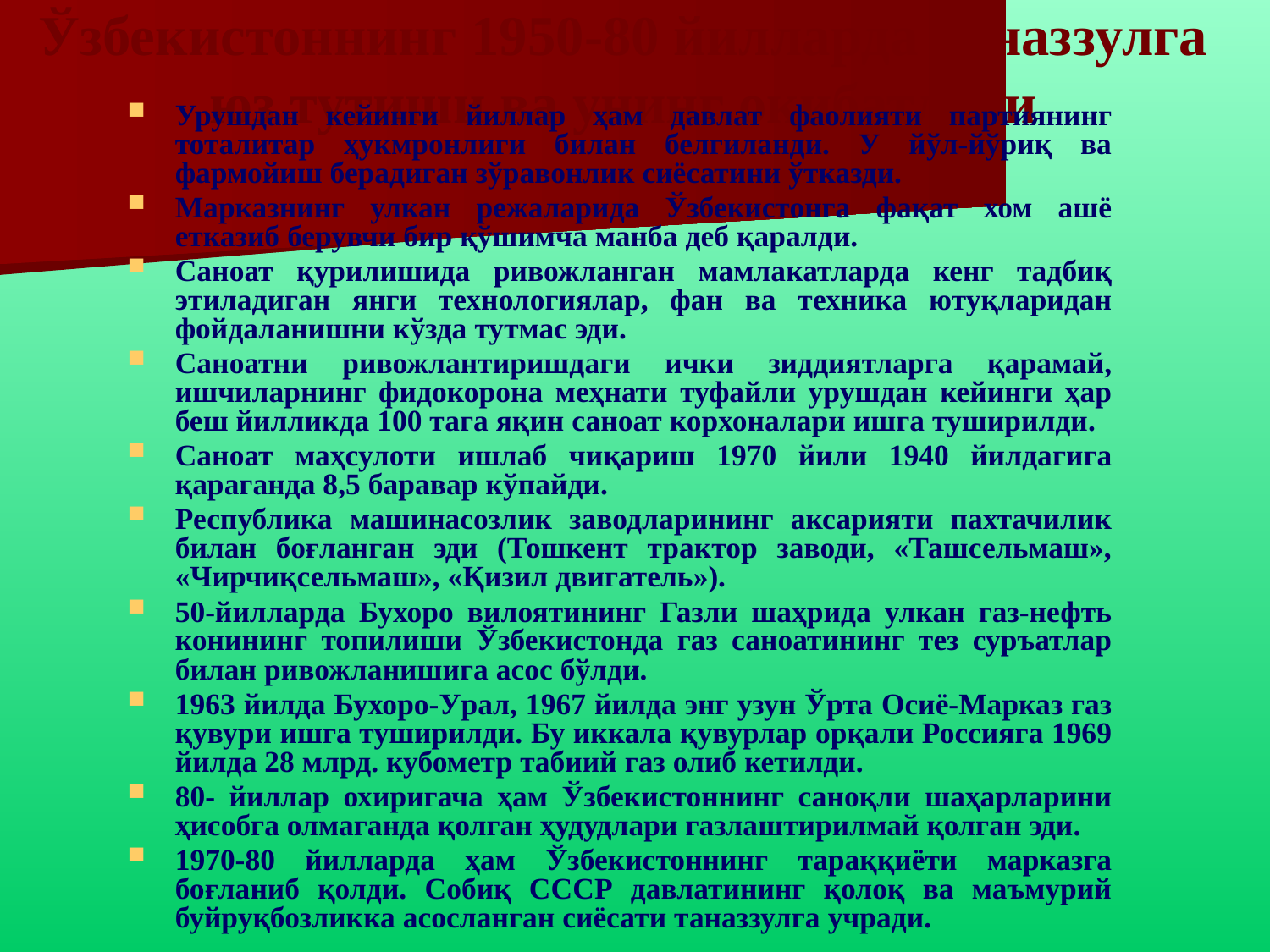

# Ўзбекистоннинг 1950-80 йилларда таназзулга юз тутиши ва унинг оқибатлари
Урушдан кейинги йиллар ҳам давлат фаолияти партиянинг тоталитар ҳукмронлиги билан белгиланди. У йўл-йўриқ ва фармойиш берадиган зўравонлик сиёсатини ўтказди.
Марказнинг улкан режаларида Ўзбекистонга фақат хом ашё етказиб берувчи бир қўшимча манба деб қаралди.
Саноат қурилишида ривожланган мамлакатларда кенг тадбиқ этиладиган янги технологиялар, фан ва техника ютуқларидан фойдаланишни кўзда тутмас эди.
Саноатни ривожлантиришдаги ички зиддиятларга қарамай, ишчиларнинг фидокорона меҳнати туфайли урушдан кейинги ҳар беш йилликда 100 тага яқин саноат корхоналари ишга туширилди.
Саноат маҳсулоти ишлаб чиқариш 1970 йили 1940 йилдагига қараганда 8,5 баравар кўпайди.
Республика машинасозлик заводларининг аксарияти пахтачилик билан боғланган эди (Тошкент трактор заводи, «Ташсельмаш», «Чирчиқсельмаш», «Қизил двигатель»).
50-йилларда Бухоро вилоятининг Газли шаҳрида улкан газ-нефть конининг топилиши Ўзбекистонда газ саноатининг тез суръатлар билан ривожланишига асос бўлди.
1963 йилда Бухоро-Урал, 1967 йилда энг узун Ўрта Осиё-Марказ газ қувури ишга туширилди. Бу иккала қувурлар орқали Россияга 1969 йилда 28 млрд. кубометр табиий газ олиб кетилди.
80- йиллар охиригача ҳам Ўзбекистоннинг саноқли шаҳарларини ҳисобга олмаганда қолган ҳудудлари газлаштирилмай қолган эди.
1970-80 йилларда ҳам Ўзбекистоннинг тараққиёти марказга боғланиб қолди. Собиқ СССР давлатининг қолоқ ва маъмурий буйруқбозликка асосланган сиёсати таназзулга учради.